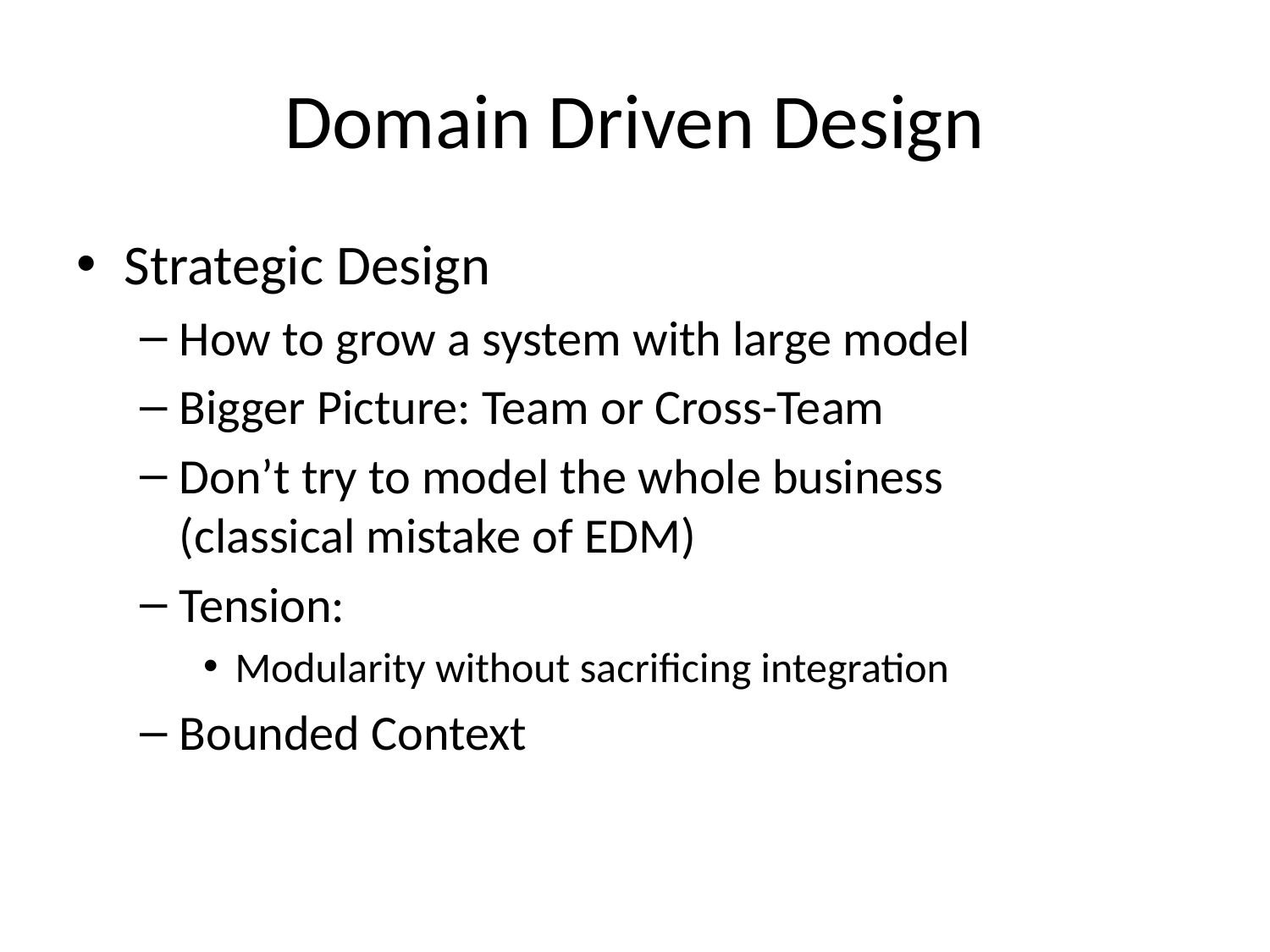

# Domain Driven Design
Strategic Design
How to grow a system with large model
Bigger Picture: Team or Cross-Team
Don’t try to model the whole business
(classical mistake of EDM)
Tension:
Modularity without sacrificing integration
Bounded Context